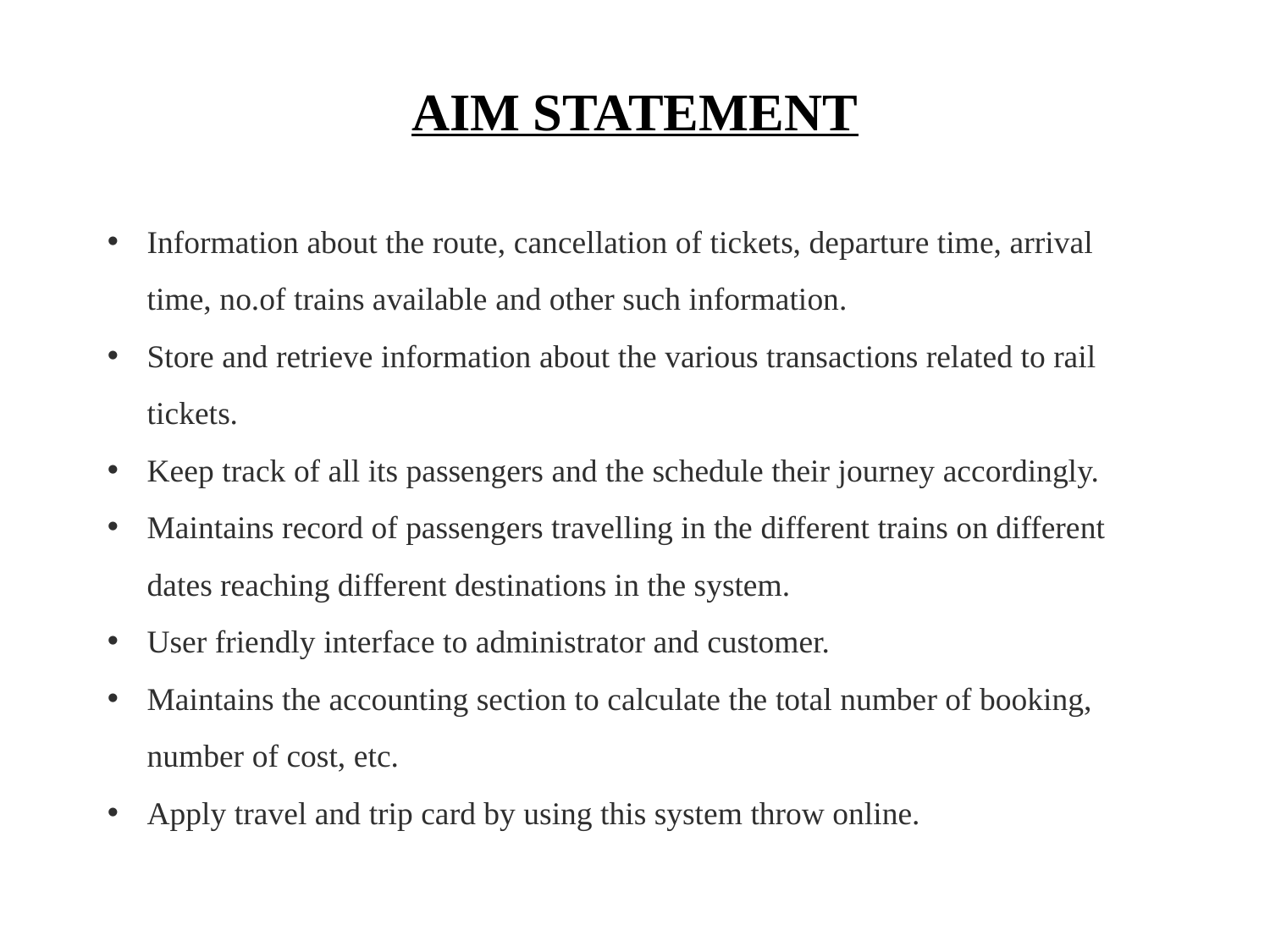

AIM STATEMENT
Information about the route, cancellation of tickets, departure time, arrival time, no.of trains available and other such information.
Store and retrieve information about the various transactions related to rail tickets.
Keep track of all its passengers and the schedule their journey accordingly.
Maintains record of passengers travelling in the different trains on different dates reaching different destinations in the system.
User friendly interface to administrator and customer.
Maintains the accounting section to calculate the total number of booking, number of cost, etc.
Apply travel and trip card by using this system throw online.